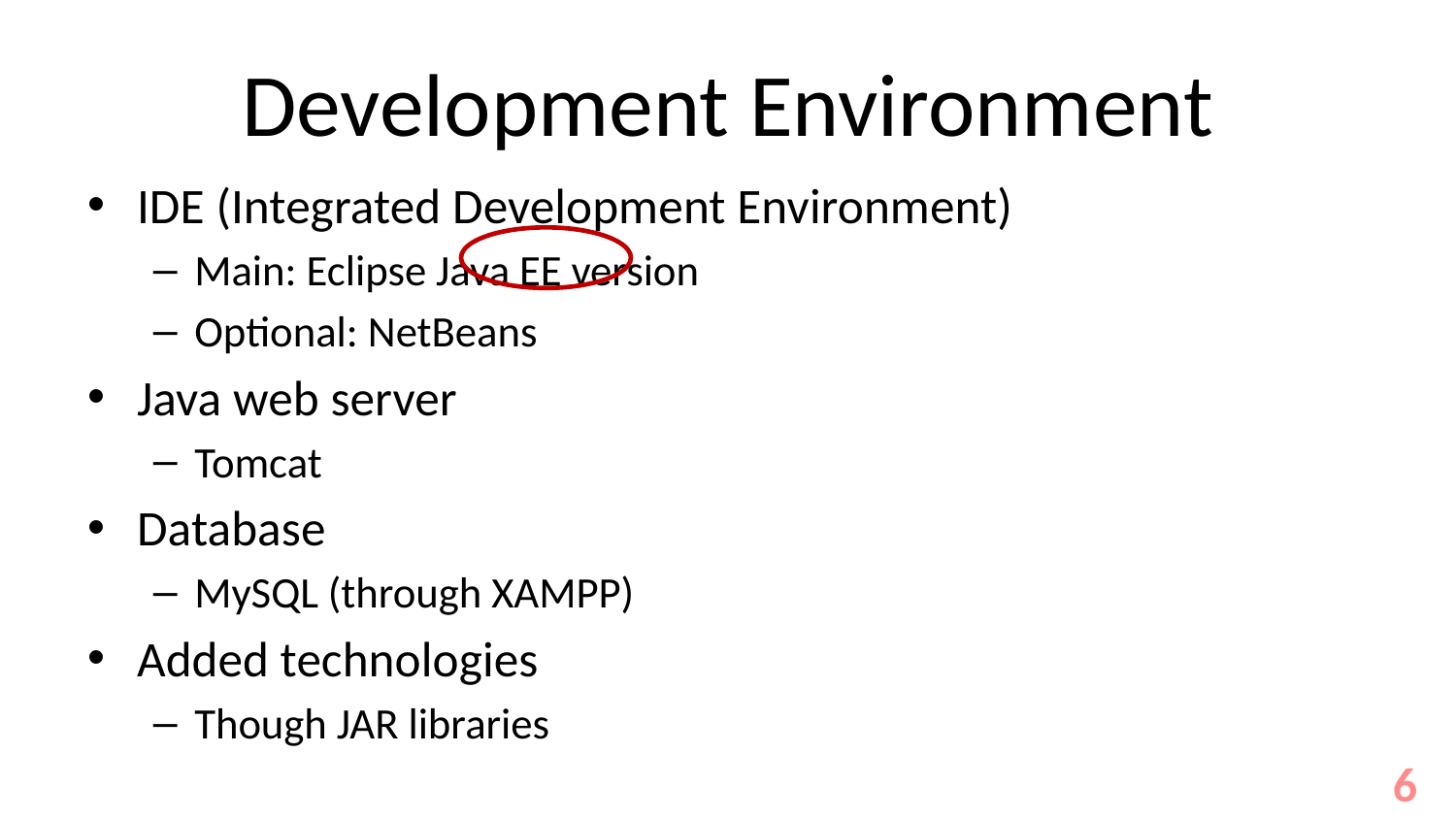

# Development Environment
IDE (Integrated Development Environment)
Main: Eclipse Java EE version
Optional: NetBeans
Java web server
Tomcat
Database
MySQL (through XAMPP)
Added technologies
Though JAR libraries

6